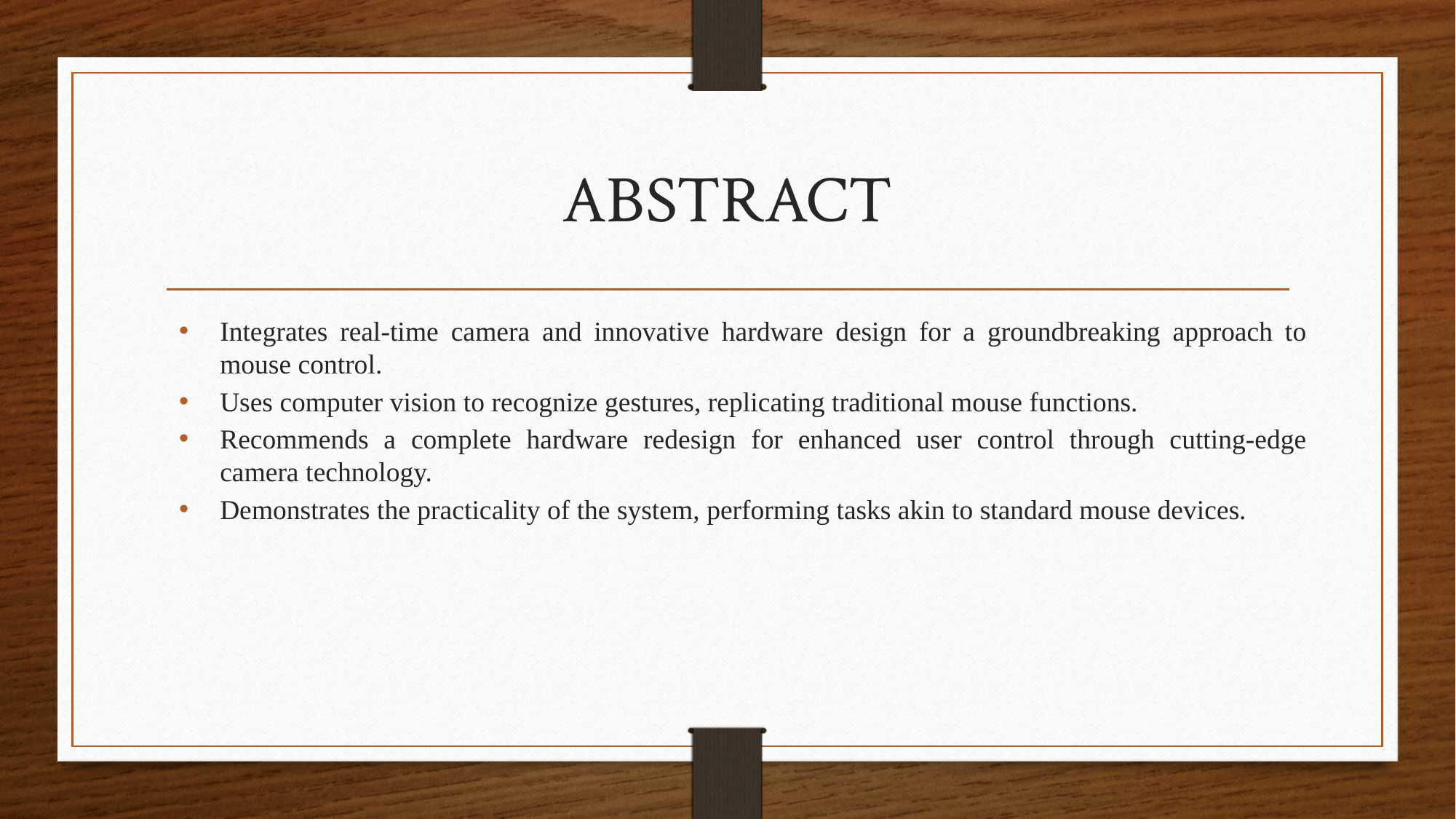

# ABSTRACT
Integrates real-time camera and innovative hardware design for a groundbreaking approach to mouse control.
Uses computer vision to recognize gestures, replicating traditional mouse functions.
Recommends a complete hardware redesign for enhanced user control through cutting-edge camera technology.
Demonstrates the practicality of the system, performing tasks akin to standard mouse devices.